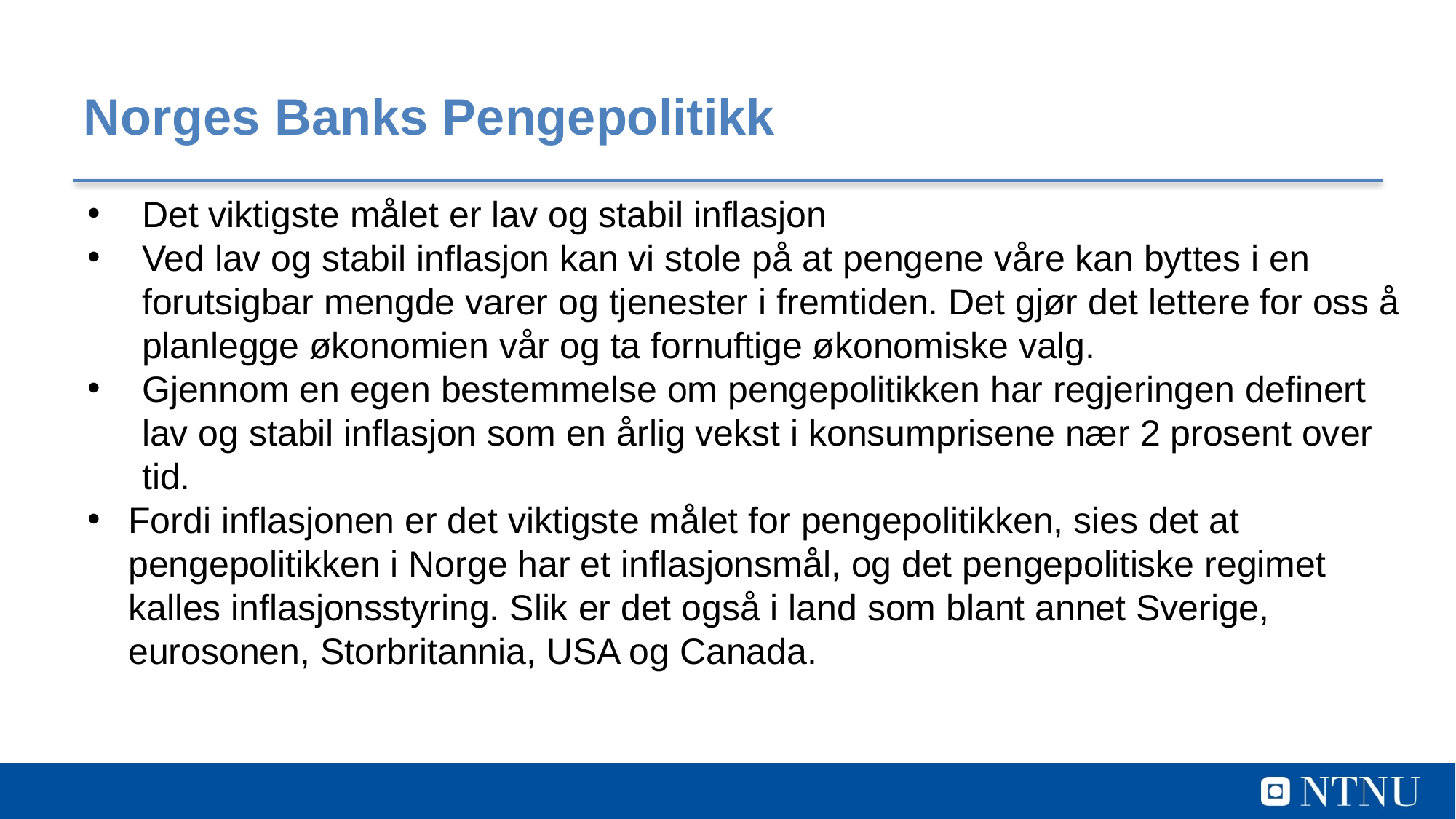

# Norges Banks Pengepolitikk
Det viktigste målet er lav og stabil inflasjon
Ved lav og stabil inflasjon kan vi stole på at pengene våre kan byttes i en forutsigbar mengde varer og tjenester i fremtiden. Det gjør det lettere for oss å planlegge økonomien vår og ta fornuftige økonomiske valg.
Gjennom en egen bestemmelse om pengepolitikken har regjeringen definert lav og stabil inflasjon som en årlig vekst i konsumprisene nær 2 prosent over tid.
Fordi inflasjonen er det viktigste målet for pengepolitikken, sies det at pengepolitikken i Norge har et inflasjonsmål, og det pengepolitiske regimet kalles inflasjonsstyring. Slik er det også i land som blant annet Sverige, eurosonen, Storbritannia, USA og Canada.